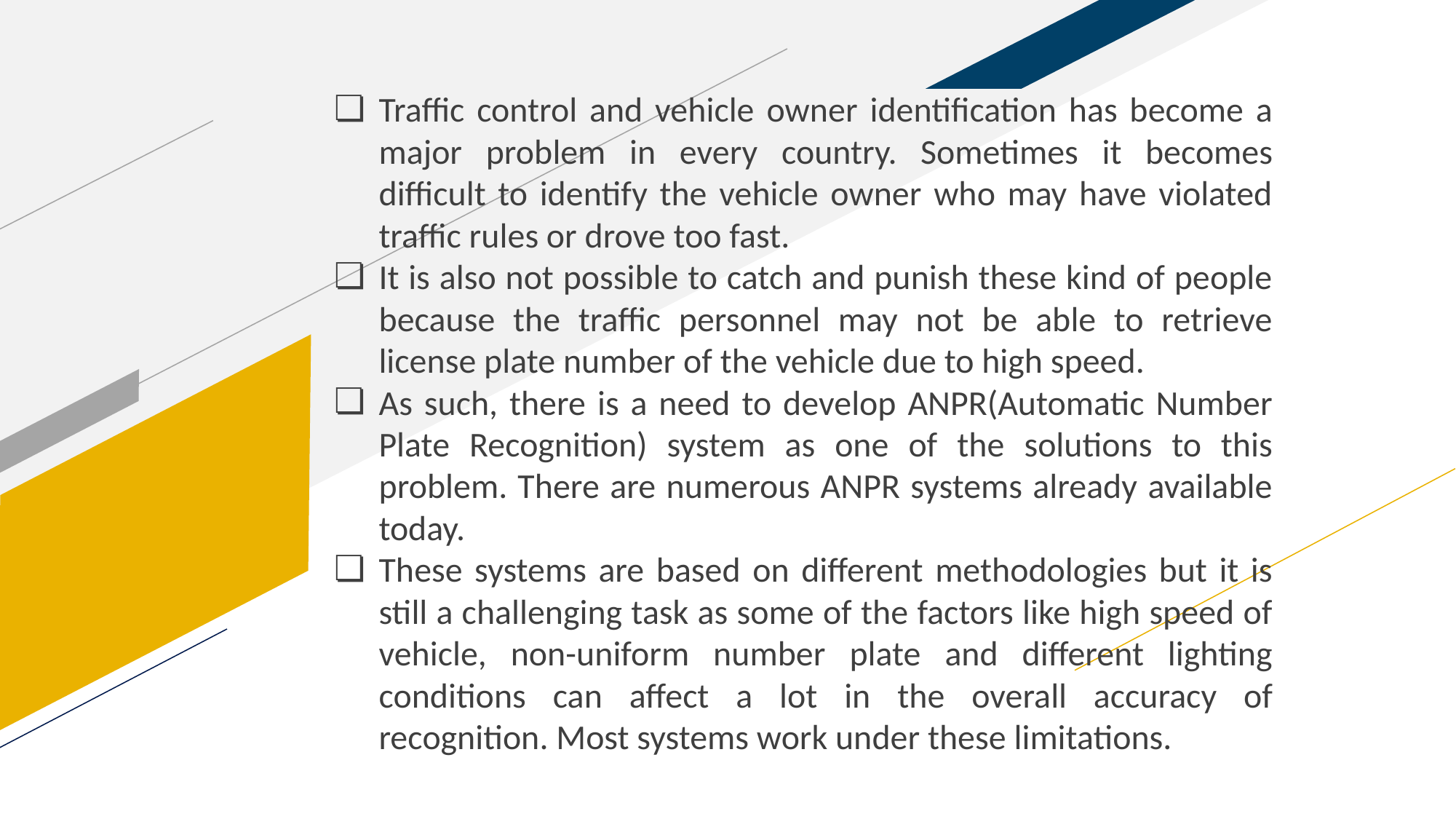

Traffic control and vehicle owner identification has become a major problem in every country. Sometimes it becomes difficult to identify the vehicle owner who may have violated traffic rules or drove too fast.
It is also not possible to catch and punish these kind of people because the traffic personnel may not be able to retrieve license plate number of the vehicle due to high speed.
As such, there is a need to develop ANPR(Automatic Number Plate Recognition) system as one of the solutions to this problem. There are numerous ANPR systems already available today.
These systems are based on different methodologies but it is still a challenging task as some of the factors like high speed of vehicle, non-uniform number plate and different lighting conditions can affect a lot in the overall accuracy of recognition. Most systems work under these limitations.